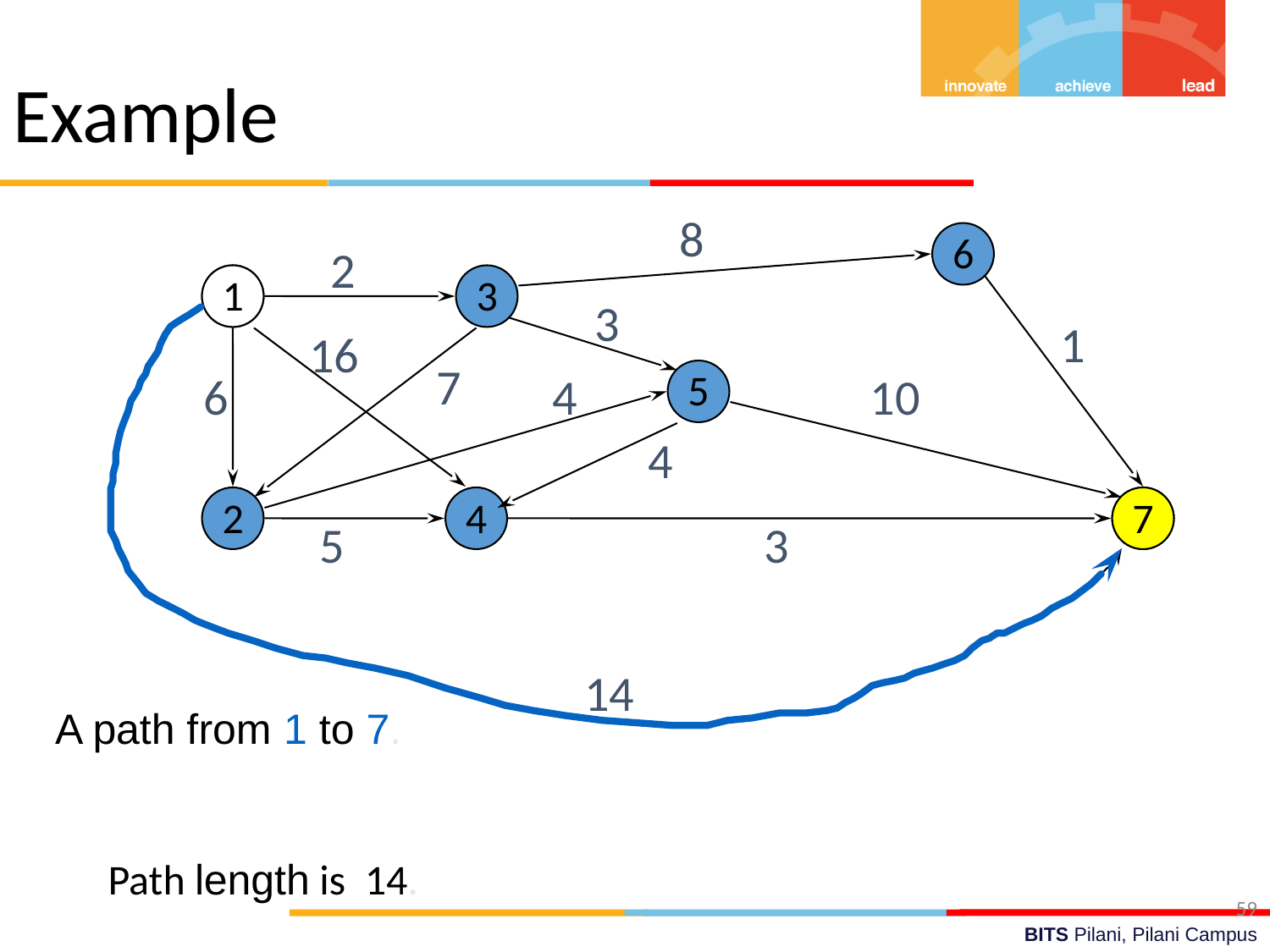

Example
8
6

A path from 1 to 7.

2

1

1
3

3

1

16

7
5
6
4
10

4
2
4
7

7

5
3

14
Path length is  14.
59